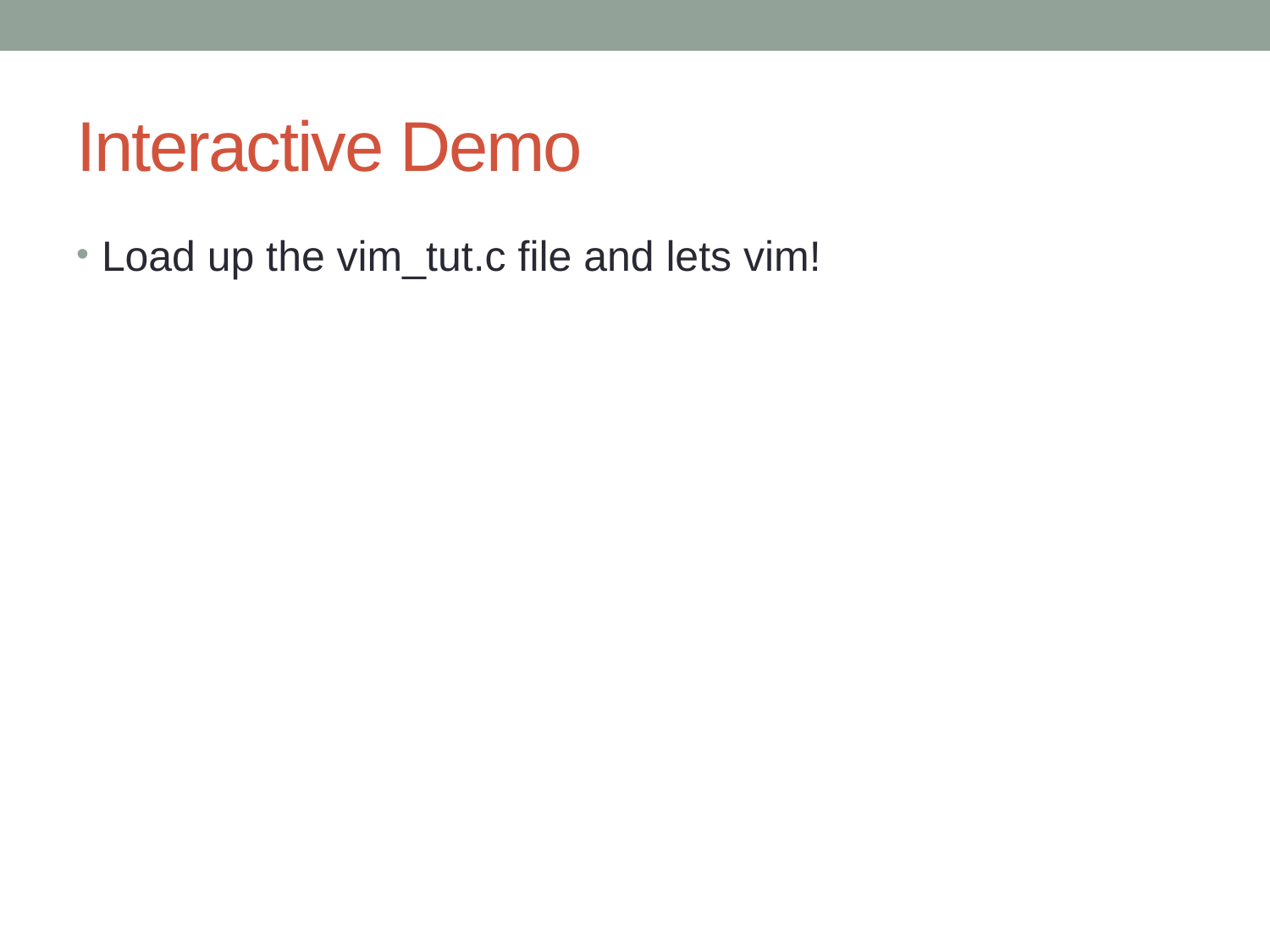

# Interactive Demo
Load up the vim_tut.c file and lets vim!